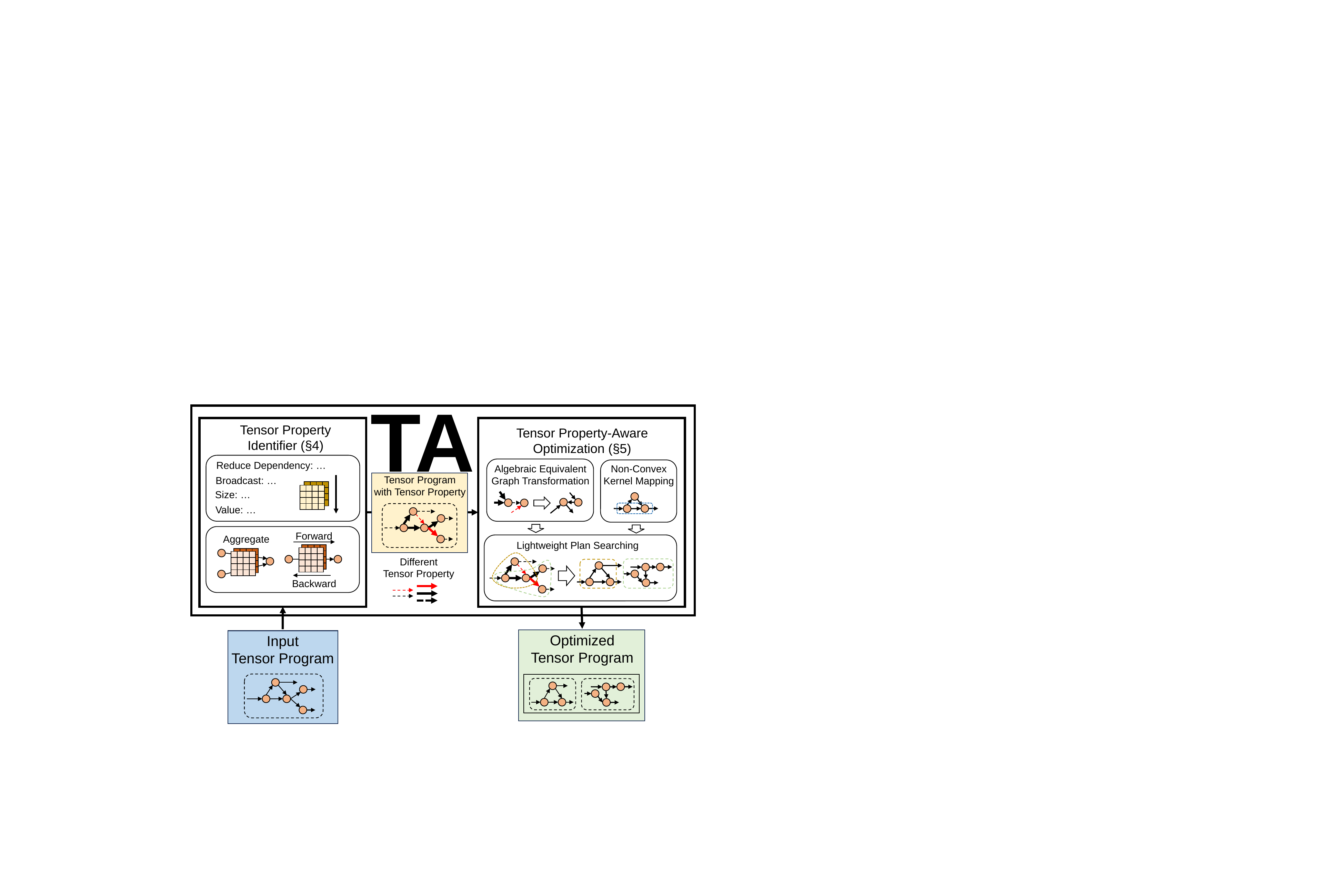

TA

Tensor Property
Identifier (§4)
Tensor Property-Aware
Optimization (§5)

Reduce Dependency: …

Algebraic Equivalent
Graph Transformation

Non-Convex
Kernel Mapping
Tensor Program
with Tensor Property

Broadcast: …
|  |  |  |  |
| --- | --- | --- | --- |
|  |  |  |  |
|  |  |  |  |
|  |  |  |  |
|  |  |  |  |
| --- | --- | --- | --- |
|  |  |  |  |
|  |  |  |  |
|  |  |  |  |
Size: …

Value: …

Forward
Aggregate

Lightweight Plan Searching
|  |  |  |  |
| --- | --- | --- | --- |
|  |  |  |  |
|  |  |  |  |
|  |  |  |  |
|  |  |  |  |
| --- | --- | --- | --- |
|  |  |  |  |
|  |  |  |  |
|  |  |  |  |
|  |  |  |  |
| --- | --- | --- | --- |
|  |  |  |  |
|  |  |  |  |
|  |  |  |  |

|  |  |  |  |
| --- | --- | --- | --- |
|  |  |  |  |
|  |  |  |  |
|  |  |  |  |
Different
Tensor Property

Backward
Optimized
Tensor Program
Input
Tensor Program